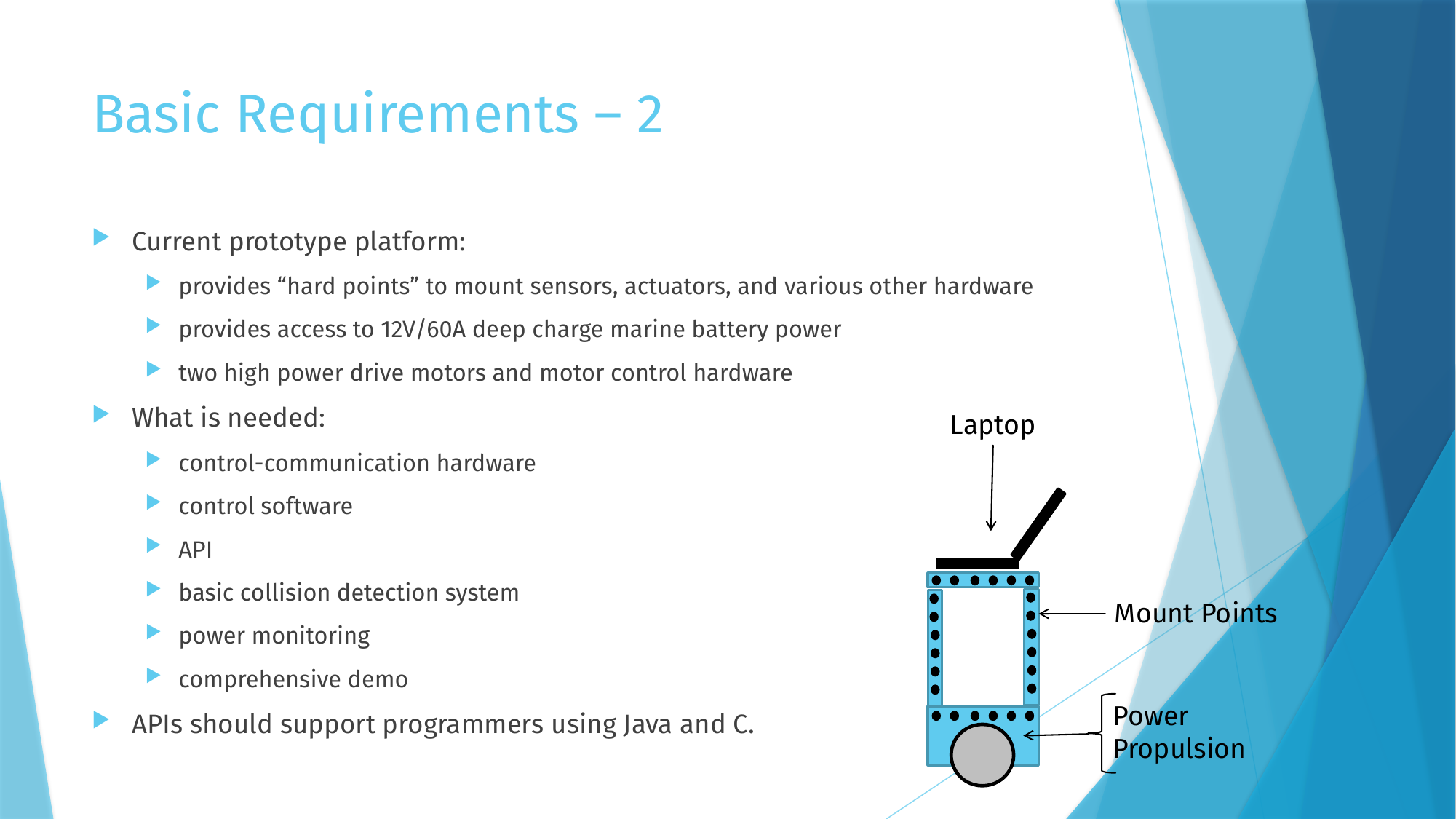

# Basic Requirements – 2
Current prototype platform:
provides “hard points” to mount sensors, actuators, and various other hardware
provides access to 12V/60A deep charge marine battery power
two high power drive motors and motor control hardware
What is needed:
control-communication hardware
control software
API
basic collision detection system
power monitoring
comprehensive demo
APIs should support programmers using Java and C.
Laptop

Mount Points
Power
Propulsion